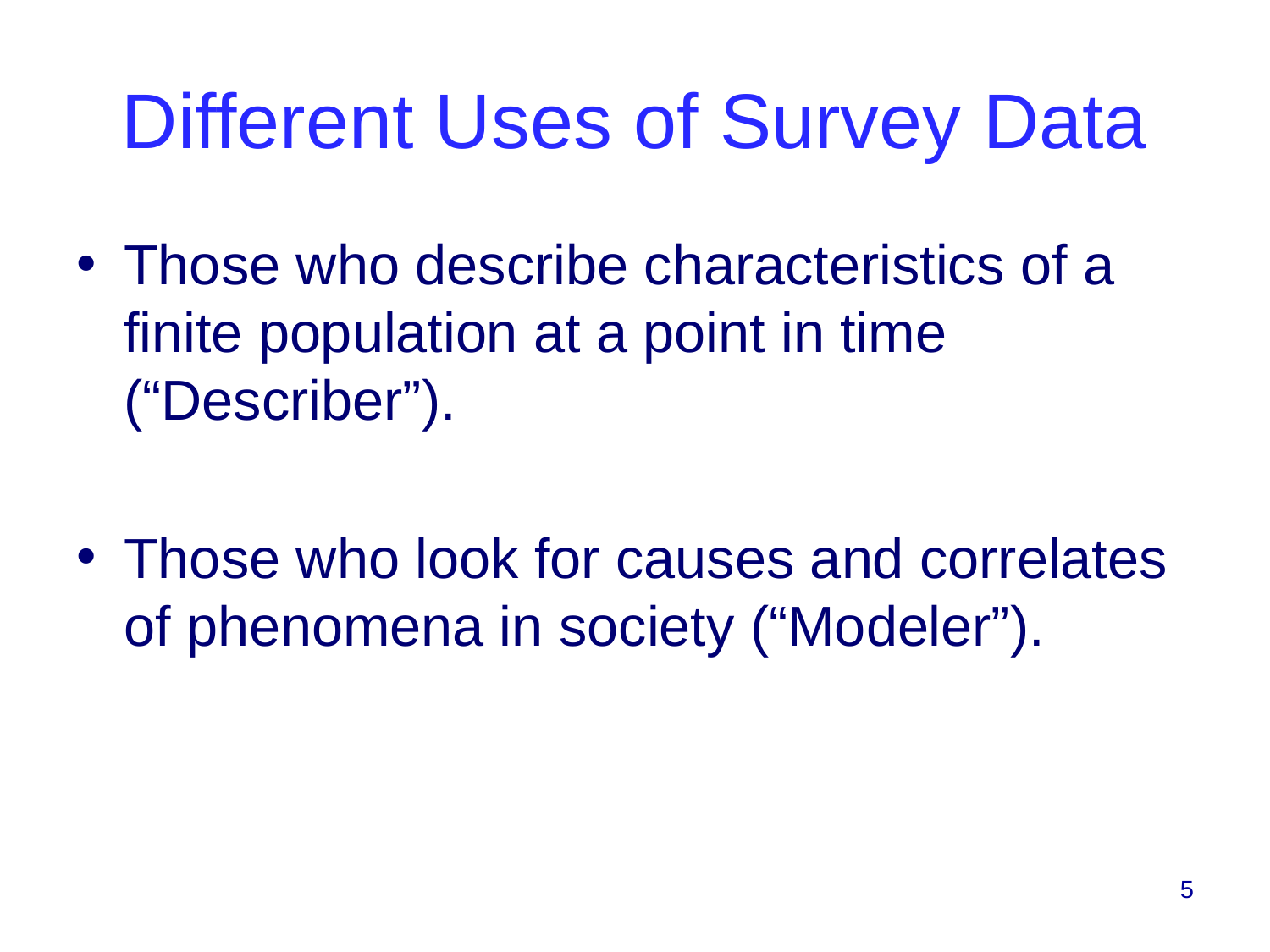

# Different Uses of Survey Data
Those who describe characteristics of a finite population at a point in time (“Describer”).

Those who look for causes and correlates of phenomena in society (“Modeler”).
5